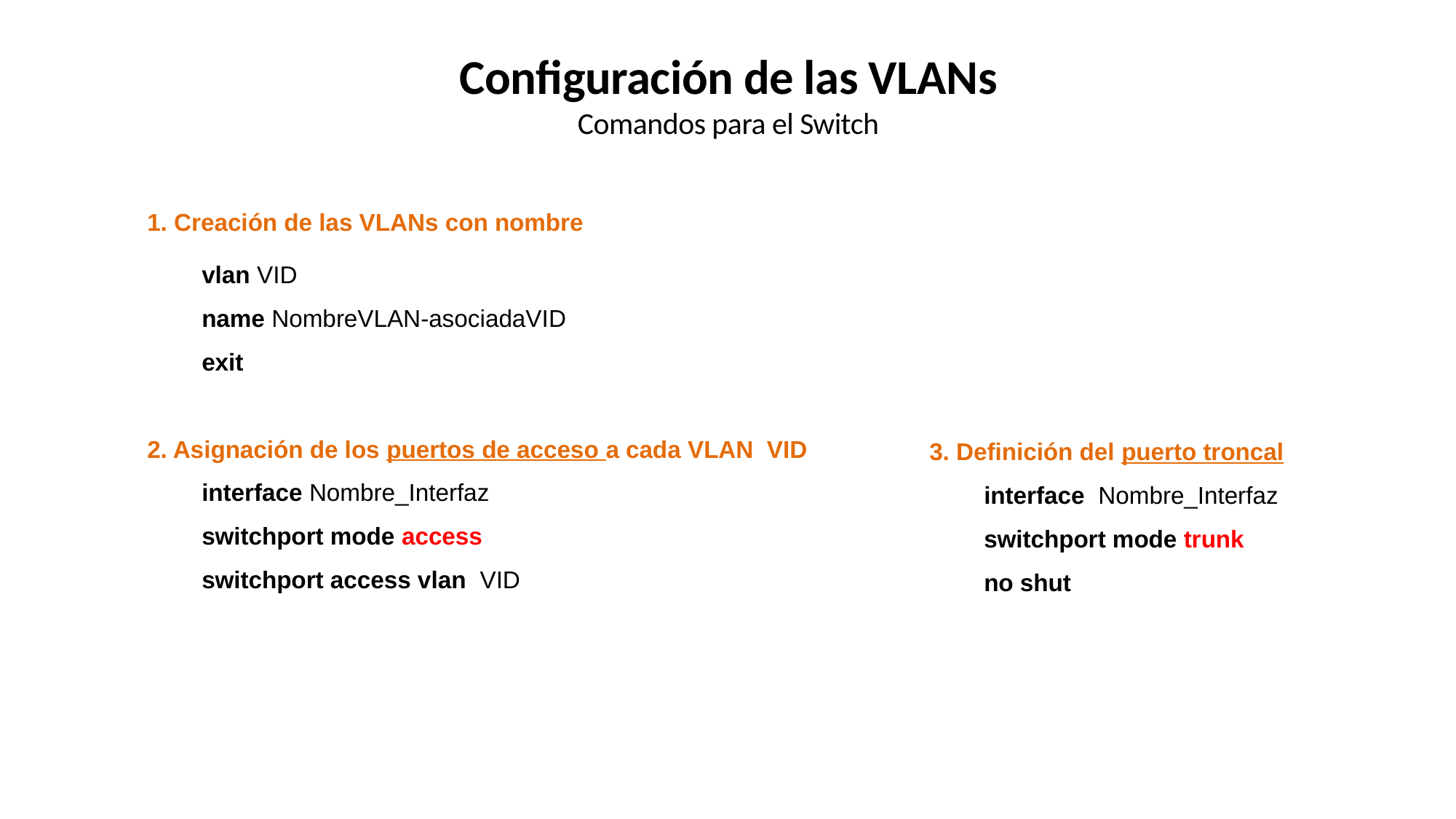

Configuración de las VLANs Comandos para el Switch
1. Creación de las VLANs con nombre
vlan VID
name NombreVLAN-asociadaVID
exit

2. Asignación de los puertos de acceso a cada VLAN  VID
interface Nombre_Interfaz
switchport mode access
switchport access vlan  VID
3. Definición del puerto troncal
interface  Nombre_Interfaz
switchport mode trunk
no shut